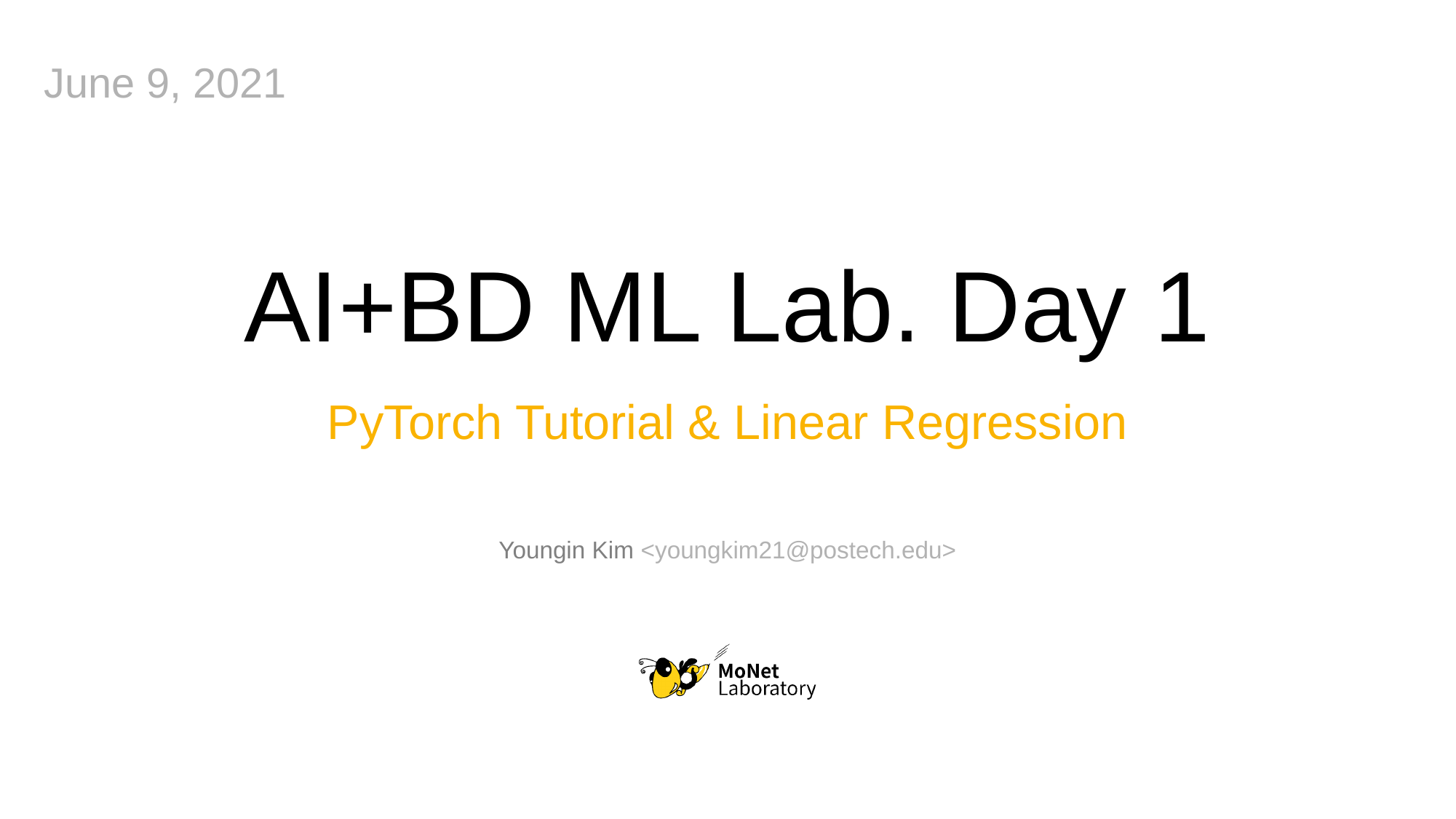

June 9, 2021
# AI+BD ML Lab. Day 1
PyTorch Tutorial & Linear Regression
Youngin Kim <youngkim21@postech.edu>